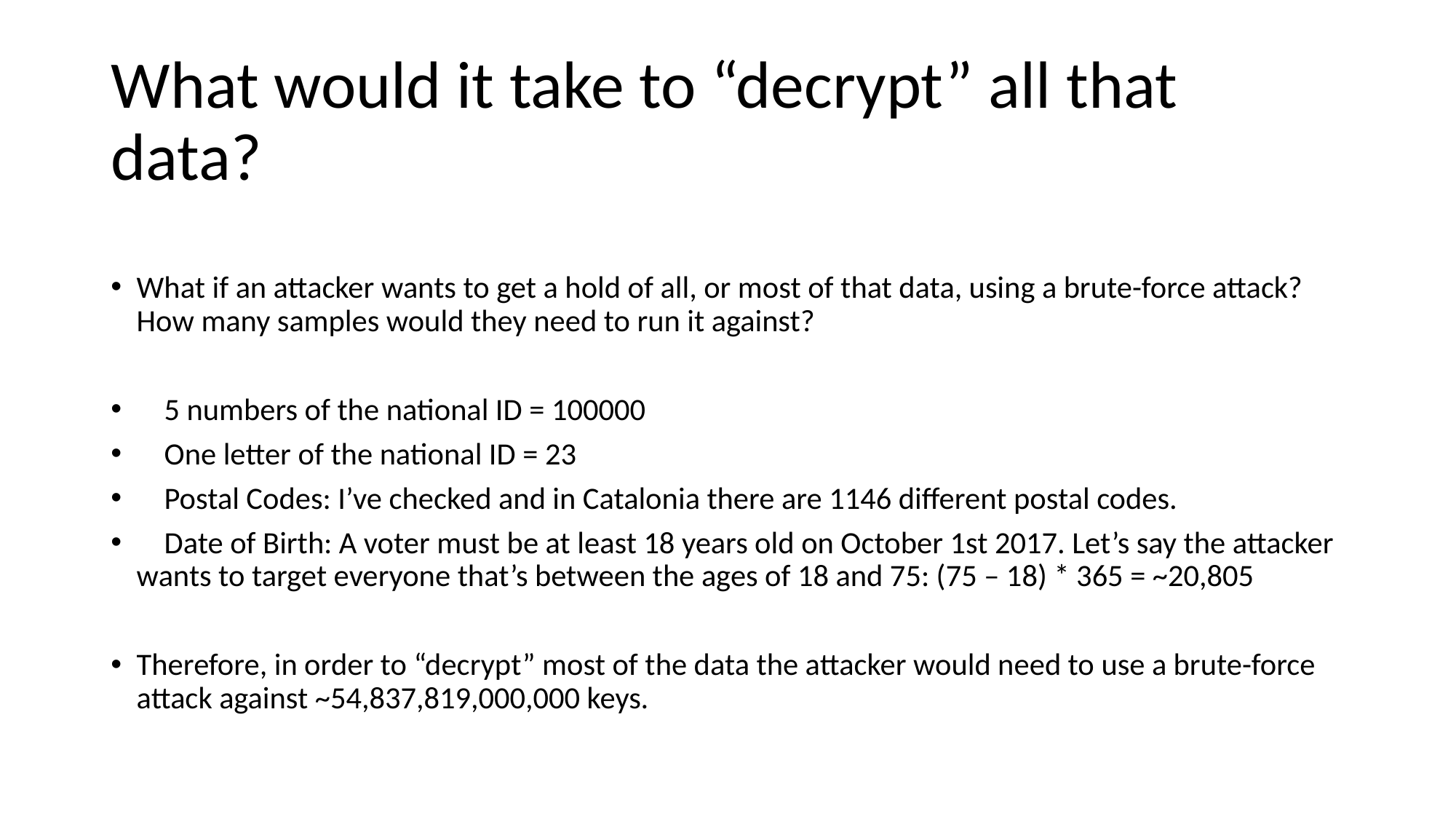

# What would it take to “decrypt” all that data?

What if an attacker wants to get a hold of all, or most of that data, using a brute-force attack? How many samples would they need to run it against?

    5 numbers of the national ID = 100000
    One letter of the national ID = 23
    Postal Codes: I’ve checked and in Catalonia there are 1146 different postal codes.
    Date of Birth: A voter must be at least 18 years old on October 1st 2017. Let’s say the attacker wants to target everyone that’s between the ages of 18 and 75: (75 – 18) * 365 = ~20,805

Therefore, in order to “decrypt” most of the data the attacker would need to use a brute-force attack against ~54,837,819,000,000 keys.